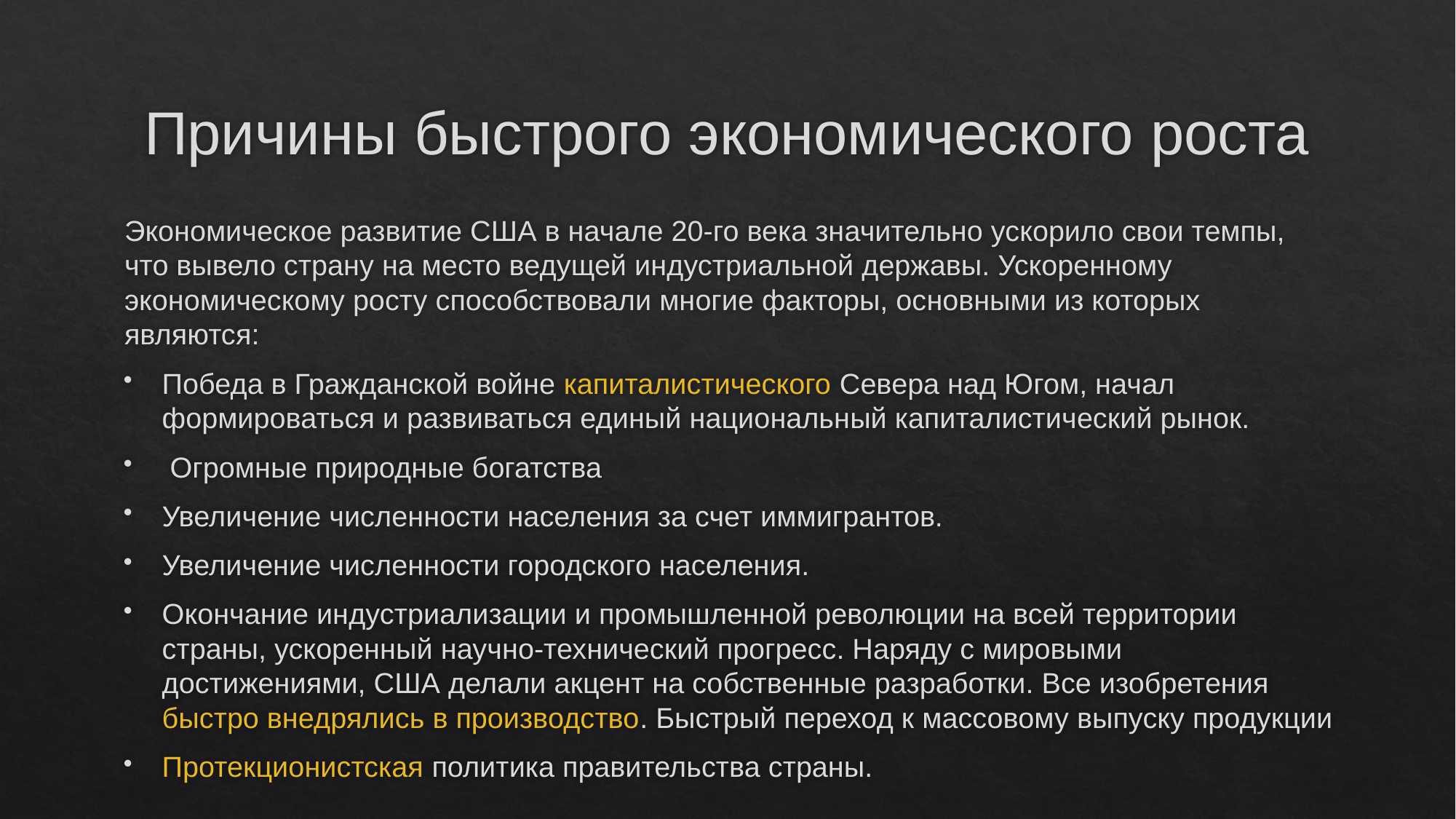

# Причины быстрого экономического роста
Экономическое развитие США в начале 20-го века значительно ускорило свои темпы, что вывело страну на место ведущей индустриальной державы. Ускоренному экономическому росту способствовали многие факторы, основными из которых являются:
Победа в Гражданской войне капиталистического Севера над Югом, начал формироваться и развиваться единый национальный капиталистический рынок.
 Огромные природные богатства
Увеличение численности населения за счет иммигрантов.
Увеличение численности городского населения.
Окончание индустриализации и промышленной революции на всей территории страны, ускоренный научно-технический прогресс. Наряду с мировыми достижениями, США делали акцент на собственные разработки. Все изобретения быстро внедрялись в производство. Быстрый переход к массовому выпуску продукции
Протекционистская политика правительства страны.